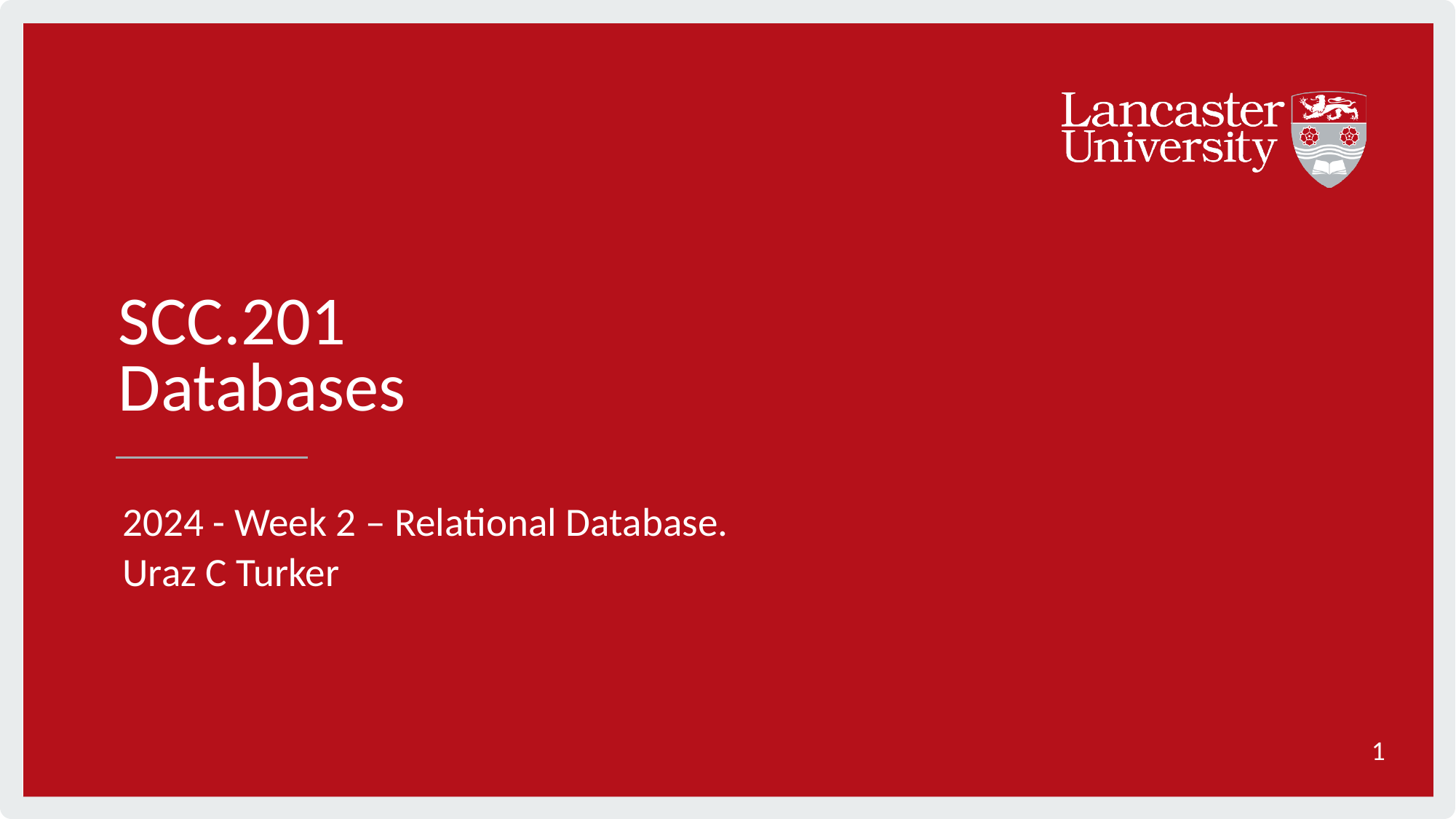

# SCC.201 Databases
2024 - Week 2 – Relational Database.
Uraz C Turker
1